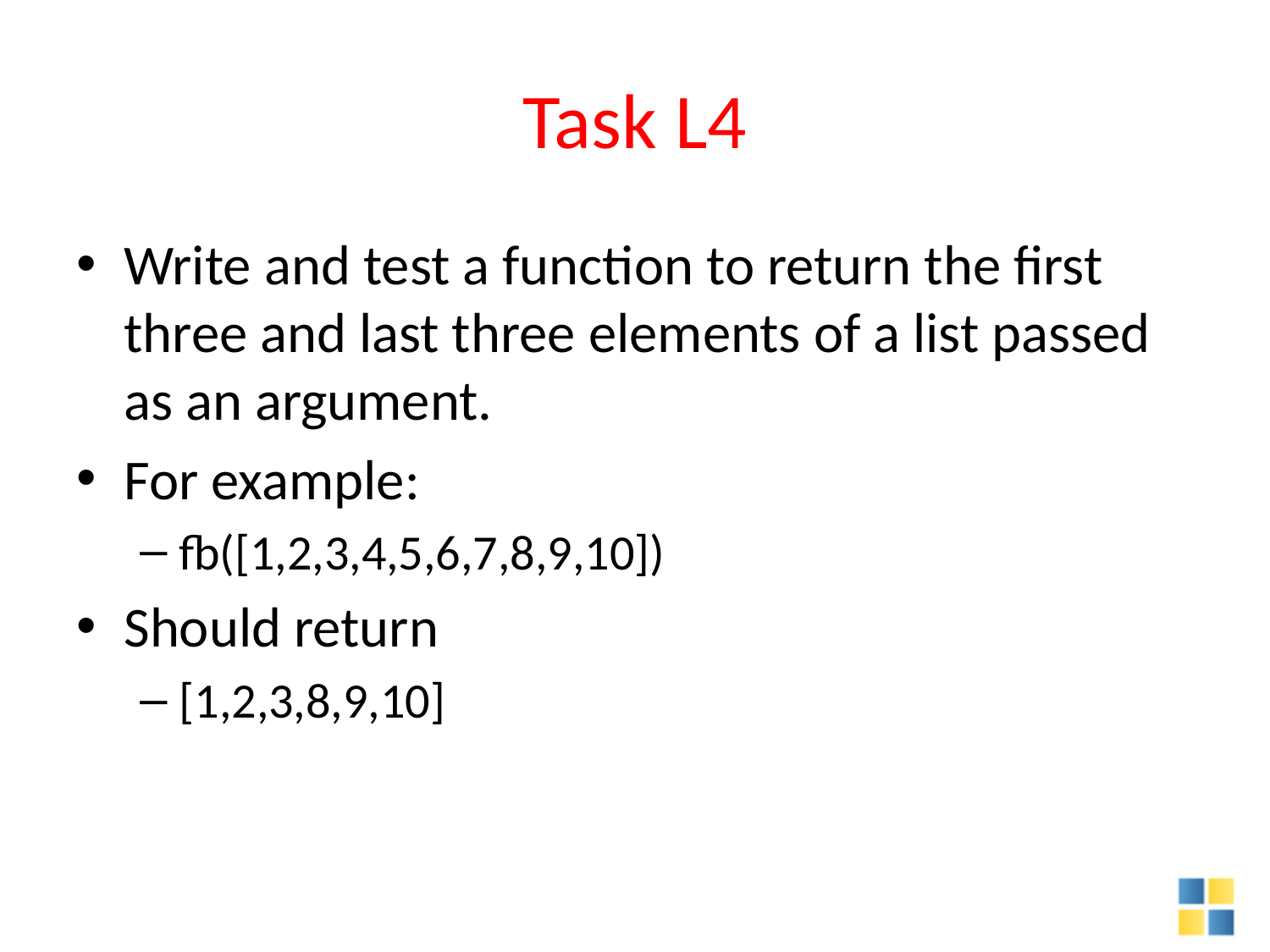

# Task L4
Write and test a function to return the first three and last three elements of a list passed as an argument.
For example:
fb([1,2,3,4,5,6,7,8,9,10])
Should return
[1,2,3,8,9,10]